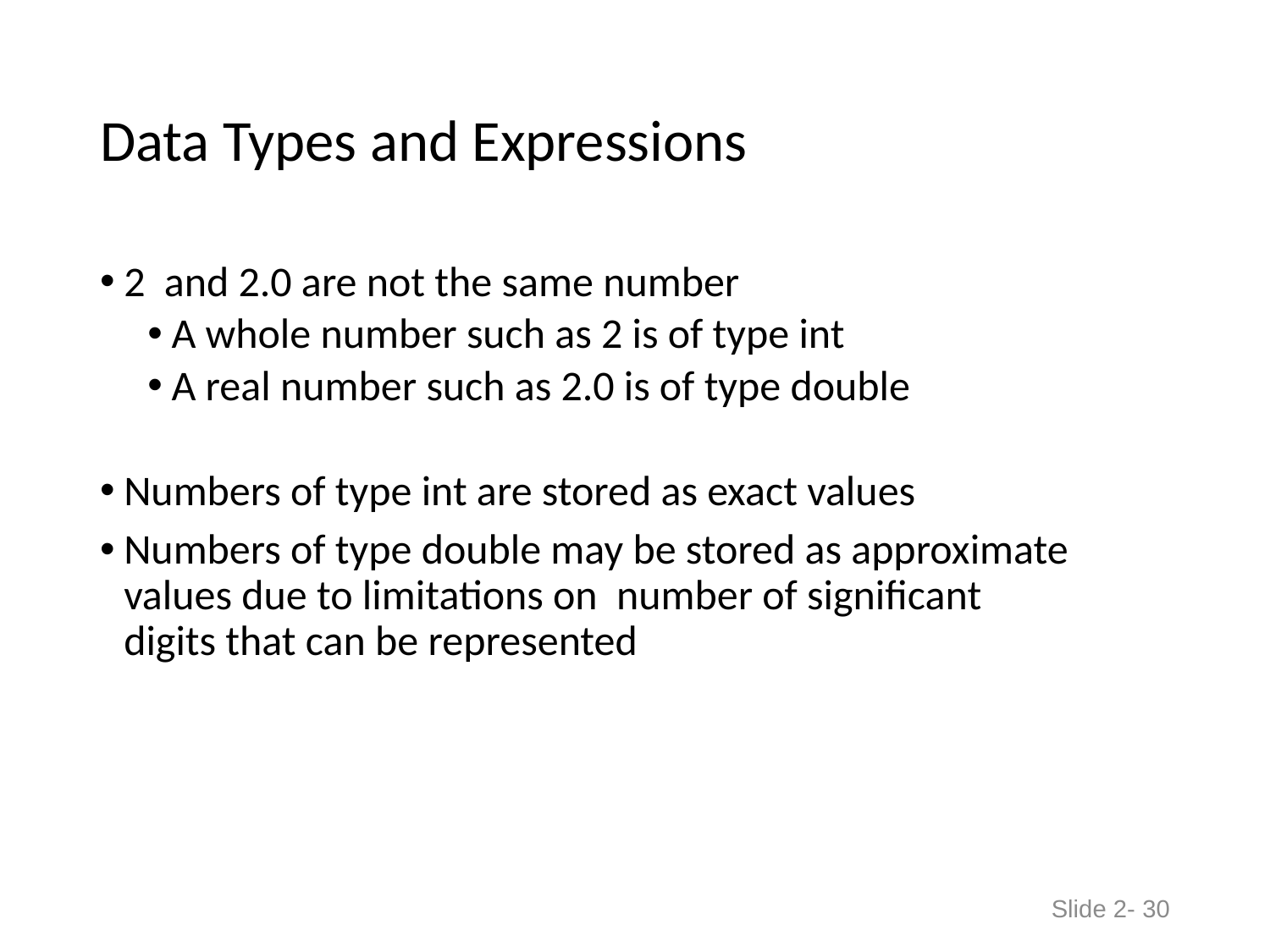

# Data Types and Expressions
2  and 2.0 are not the same number
A whole number such as 2 is of type int
A real number such as 2.0 is of type double
Numbers of type int are stored as exact values
Numbers of type double may be stored as approximate
values due to limitations on  number of significant
digits that can be represented
Slide 2- 30